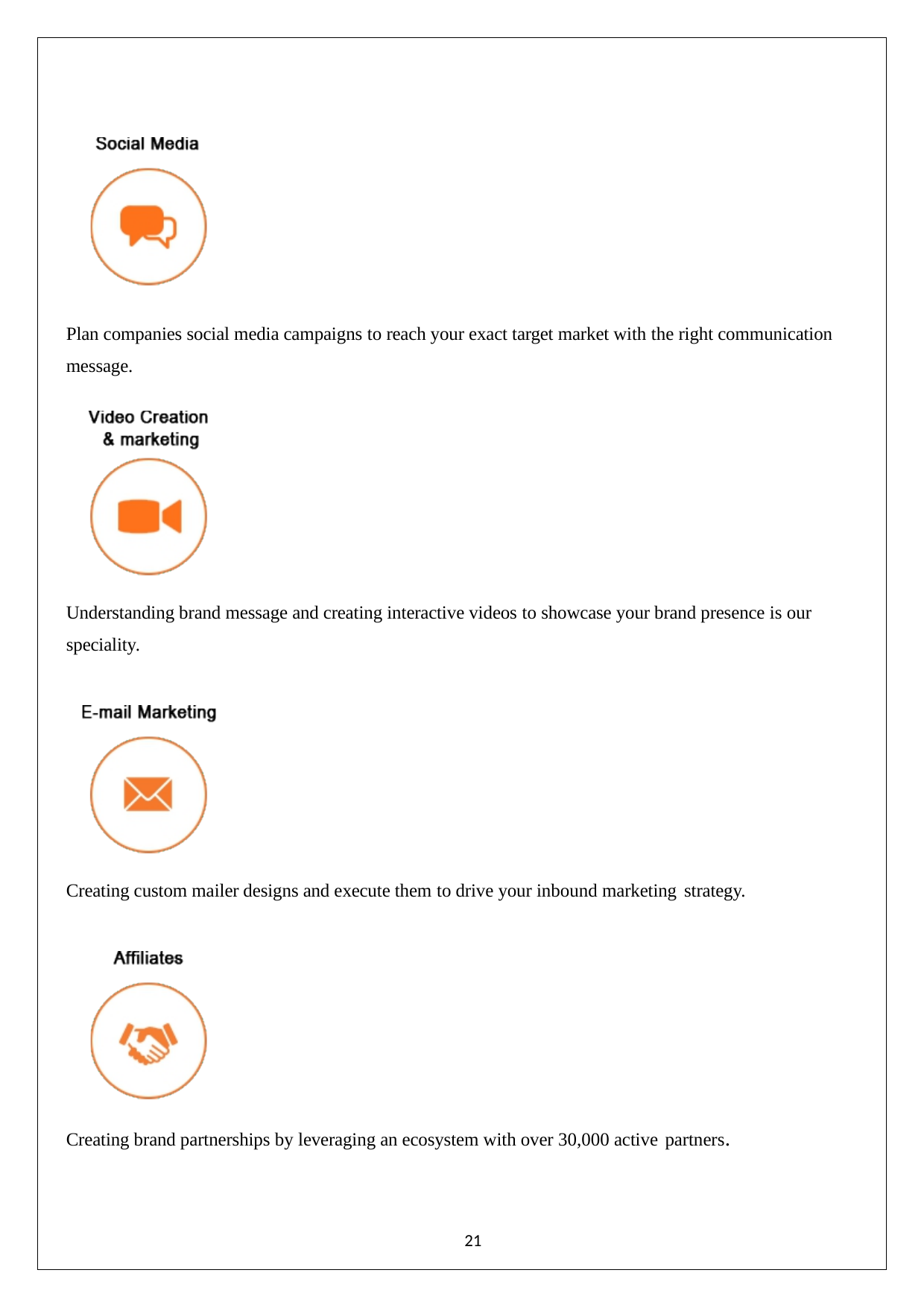

Plan companies social media campaigns to reach your exact target market with the right communication  message.

Understanding brand message and creating interactive videos to showcase your brand presence is our  speciality.

Creating custom mailer designs and execute them to drive your inbound marketing strategy.

Creating brand partnerships by leveraging an ecosystem with over 30,000 active partners.
21